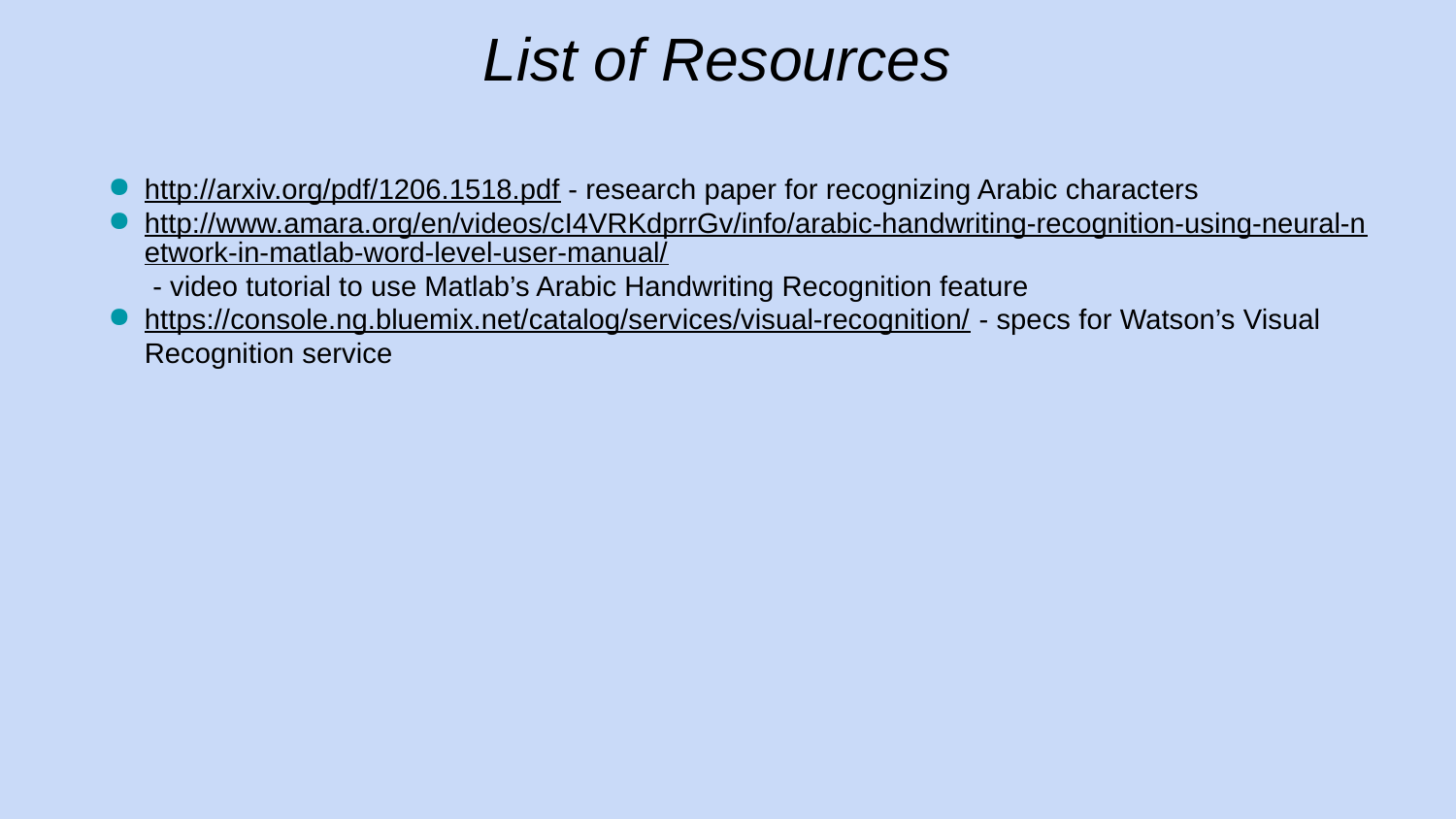

# List of Resources
http://arxiv.org/pdf/1206.1518.pdf - research paper for recognizing Arabic characters
http://www.amara.org/en/videos/cI4VRKdprrGv/info/arabic-handwriting-recognition-using-neural-network-in-matlab-word-level-user-manual/ - video tutorial to use Matlab’s Arabic Handwriting Recognition feature
https://console.ng.bluemix.net/catalog/services/visual-recognition/ - specs for Watson’s Visual Recognition service